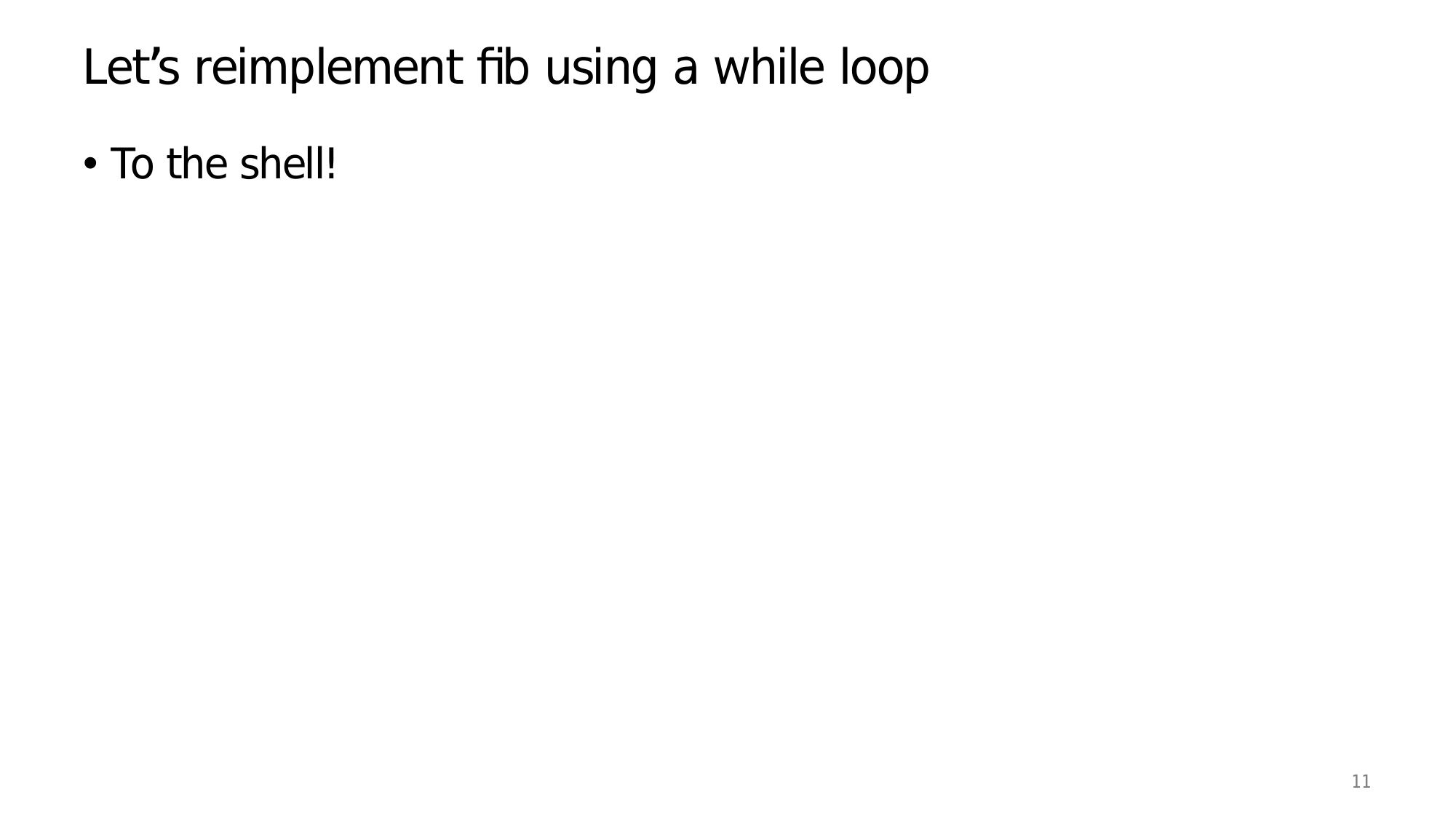

# Let’s reimplement fib using a while loop
To the shell!
11